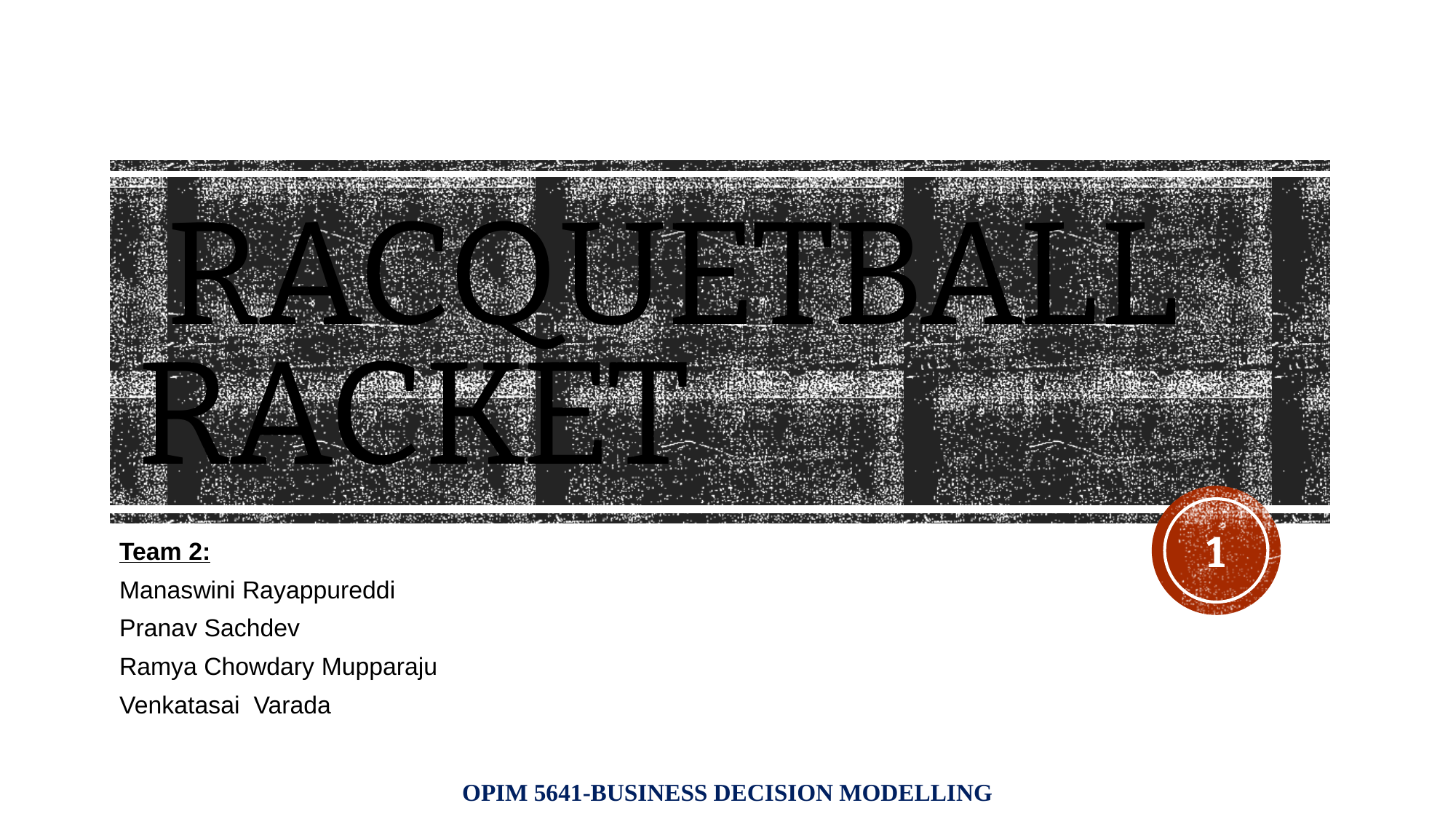

# Racquetball Racket
1
Team 2:
Manaswini Rayappureddi
Pranav Sachdev
Ramya Chowdary Mupparaju
Venkatasai  Varada

OPIM 5641-BUSINESS DECISION MODELLING